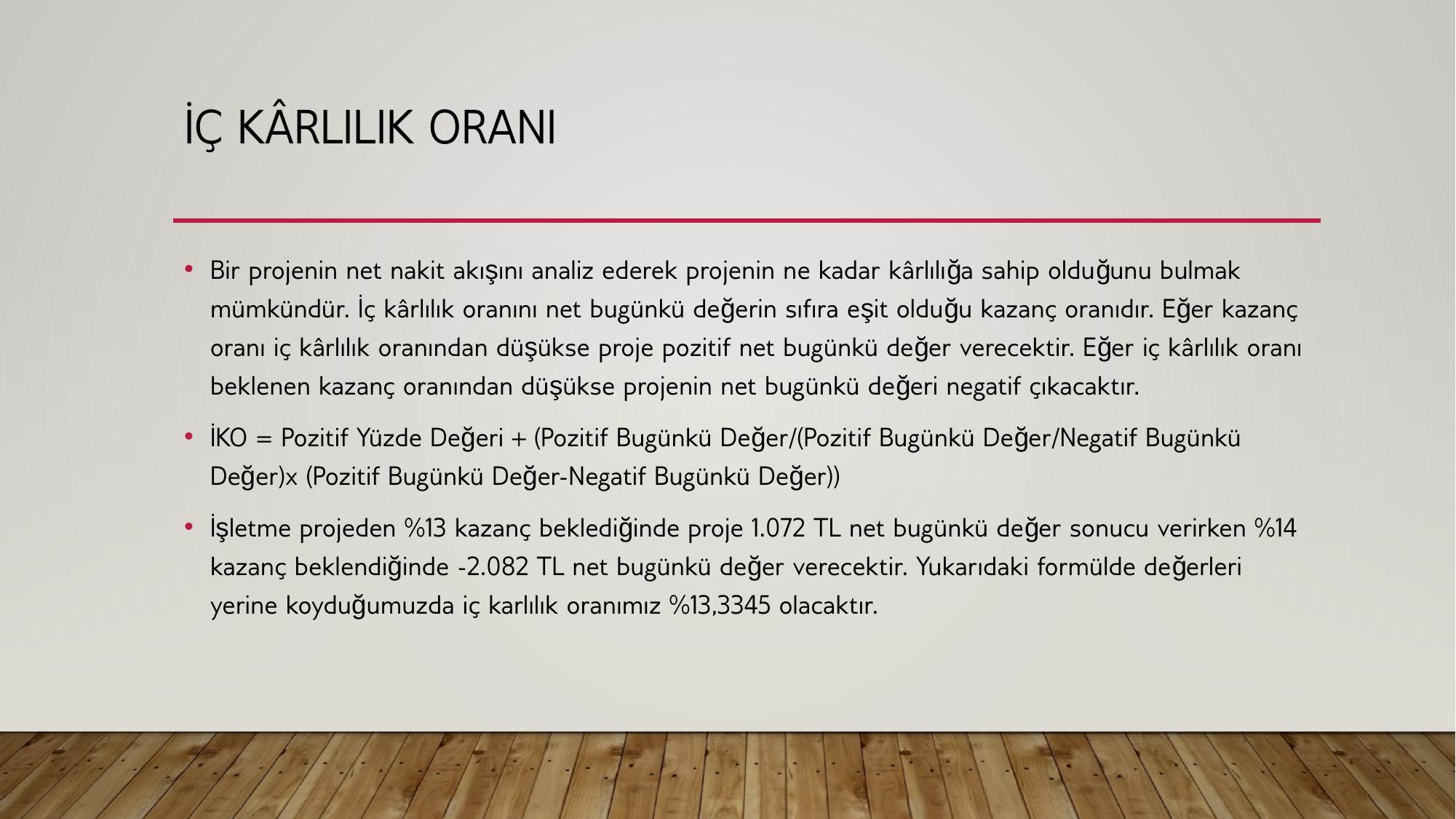

# İç kârlılık oranı
Bir projenin net nakit akışını analiz ederek projenin ne kadar kârlılığa sahip olduğunu bulmak mümkündür. İç kârlılık oranını net bugünkü değerin sıfıra eşit olduğu kazanç oranıdır. Eğer kazanç oranı iç kârlılık oranından düşükse proje pozitif net bugünkü değer verecektir. Eğer iç kârlılık oranı beklenen kazanç oranından düşükse projenin net bugünkü değeri negatif çıkacaktır.
İKO = Pozitif Yüzde Değeri + (Pozitif Bugünkü Değer/(Pozitif Bugünkü Değer/Negatif Bugünkü Değer)x (Pozitif Bugünkü Değer-Negatif Bugünkü Değer))
İşletme projeden %13 kazanç beklediğinde proje 1.072 TL net bugünkü değer sonucu verirken %14 kazanç beklendiğinde -2.082 TL net bugünkü değer verecektir. Yukarıdaki formülde değerleri yerine koyduğumuzda iç karlılık oranımız %13,3345 olacaktır.